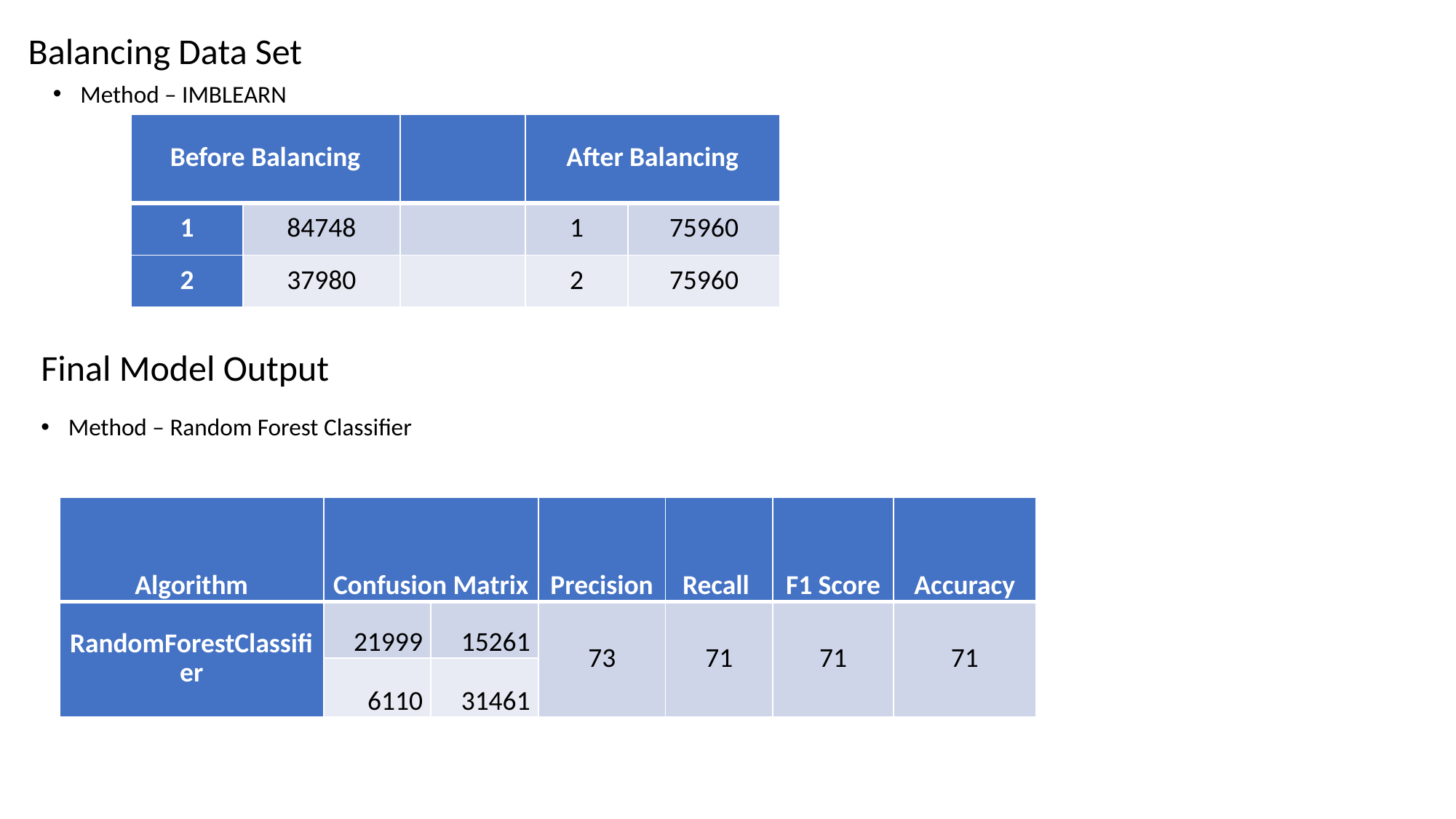

# Balancing Data Set
Method – IMBLEARN

| Before Balancing |  |  | After Balancing |  |
| --- | --- | --- | --- | --- |
| 1 | 84748 |  | 1 | 75960 |
| 2 | 37980 |  | 2 | 75960 |
Final Model Output

Method – Random Forest Classifier

| Algorithm | Confusion Matrix |  | Precision | Recall | F1 Score | Accuracy |
| --- | --- | --- | --- | --- | --- | --- |
| RandomForestClassifier | 21999 | 15261 | 73 | 71 | 71 | 71 |
|  | 6110 | 31461 |  |  |  |  |